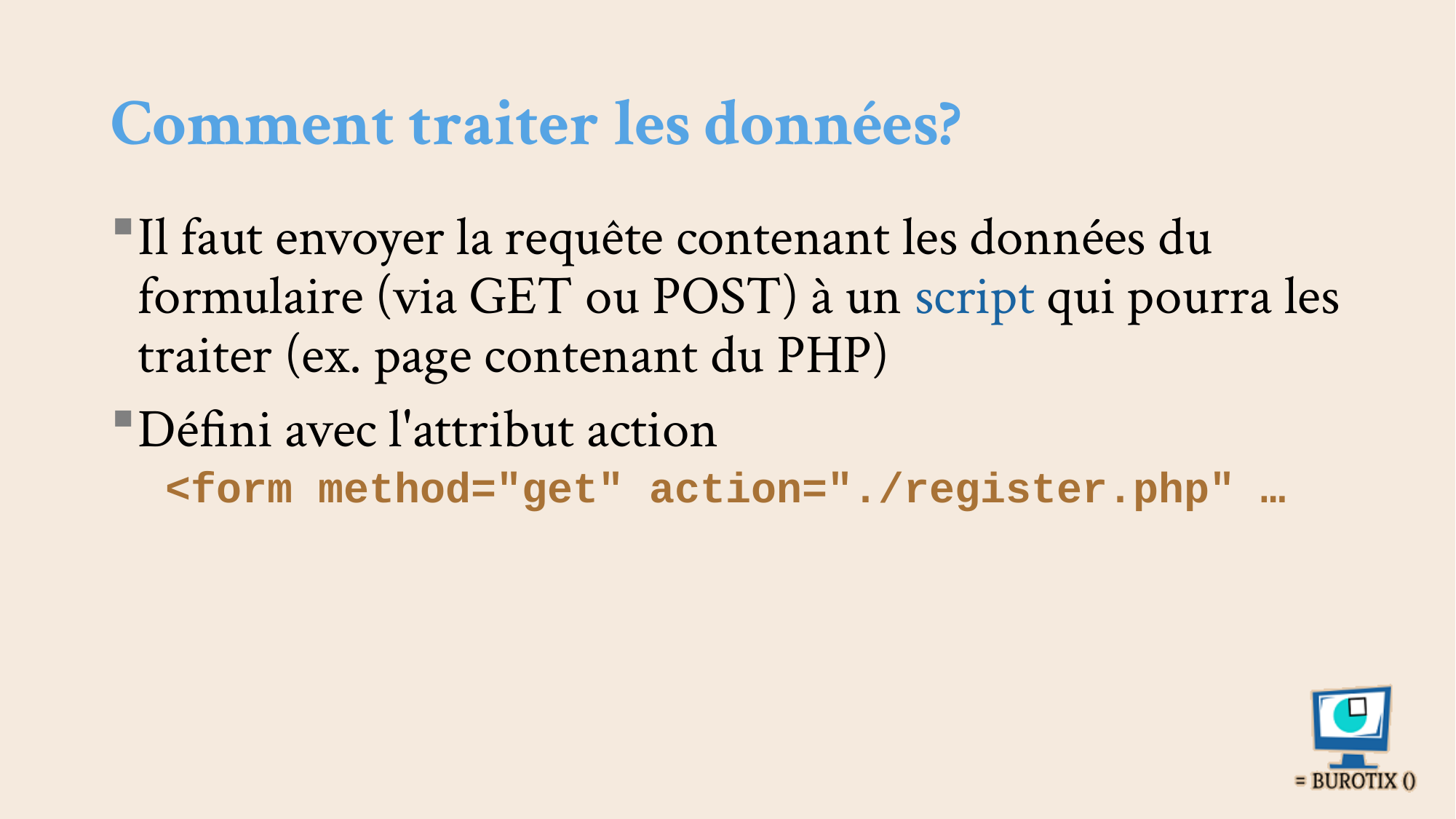

# Comment traiter les données?
Il faut envoyer la requête contenant les données du formulaire (via GET ou POST) à un script qui pourra les traiter (ex. page contenant du PHP)
Défini avec l'attribut action
<form method="get" action="./register.php" …